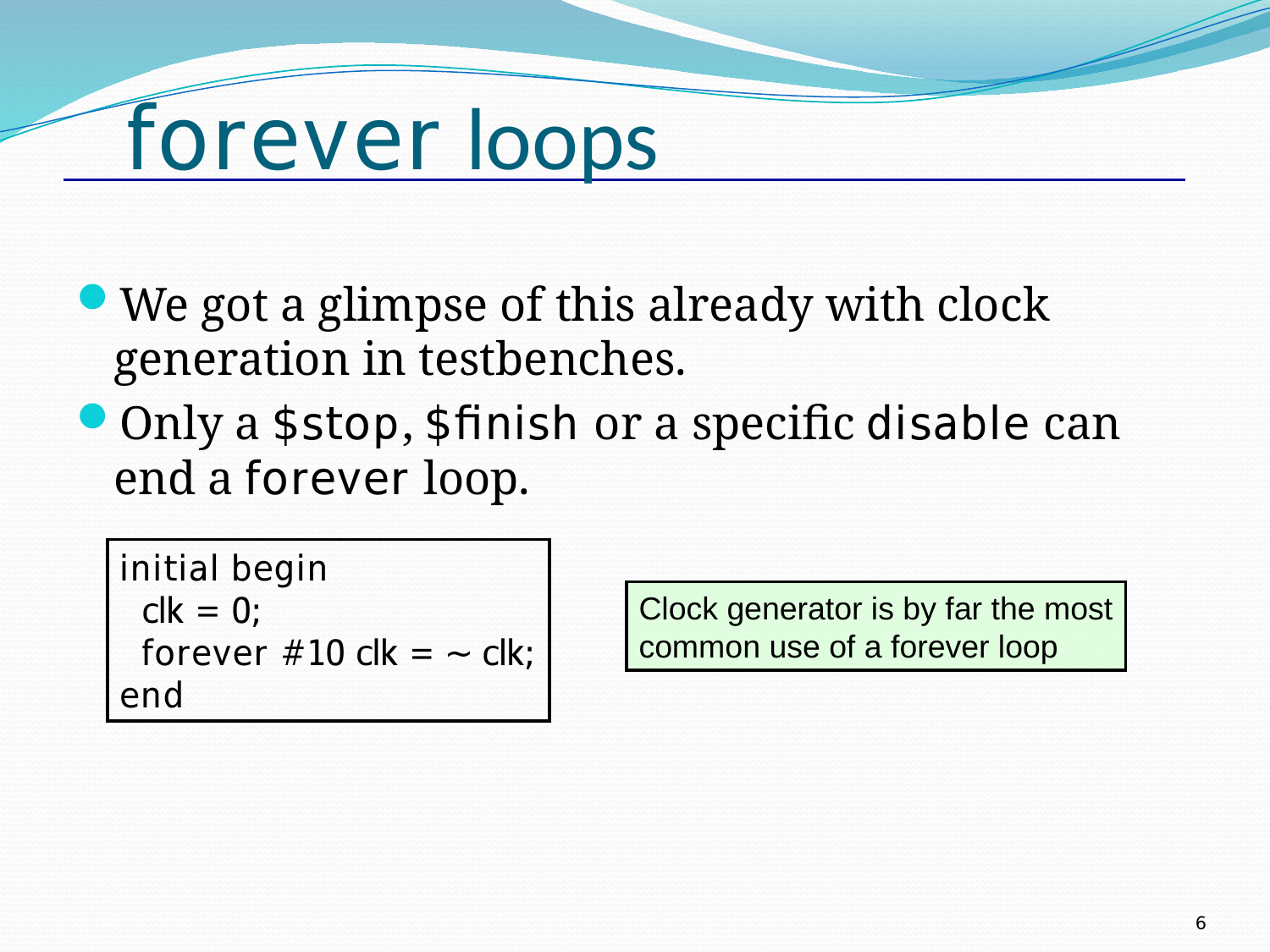

# forever loops
We got a glimpse of this already with clock generation in testbenches.
Only a $stop, $finish or a specific disable can end a forever loop.
initial begin
  clk = 0;
  forever #10 clk = ~ clk;
end
Clock generator is by far the most
common use of a forever loop
6